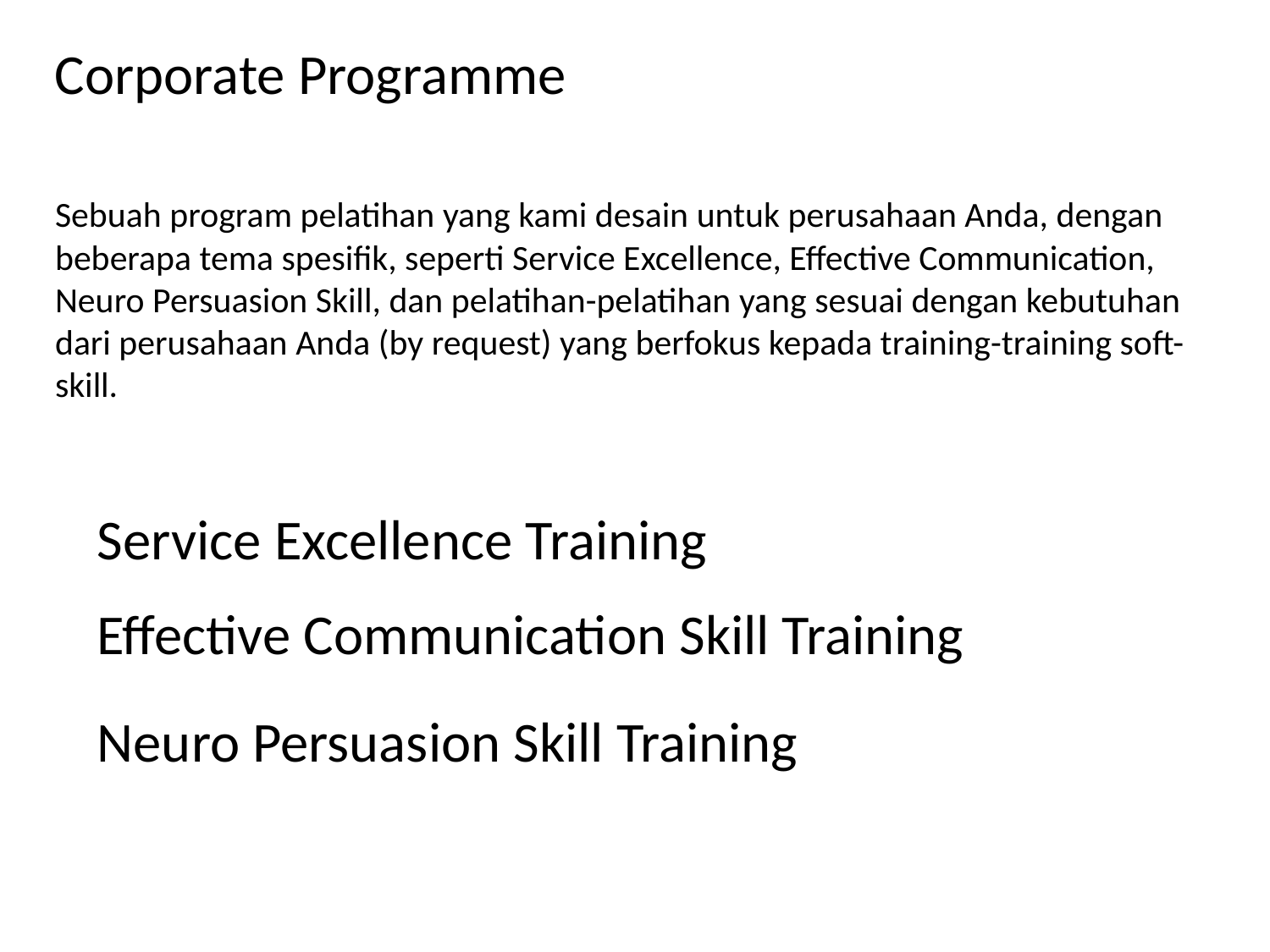

Corporate Programme
Sebuah program pelatihan yang kami desain untuk perusahaan Anda, dengan beberapa tema spesifik, seperti Service Excellence, Effective Communication, Neuro Persuasion Skill, dan pelatihan-pelatihan yang sesuai dengan kebutuhan dari perusahaan Anda (by request) yang berfokus kepada training-training soft-skill.
Service Excellence Training
Effective Communication Skill Training
Neuro Persuasion Skill Training